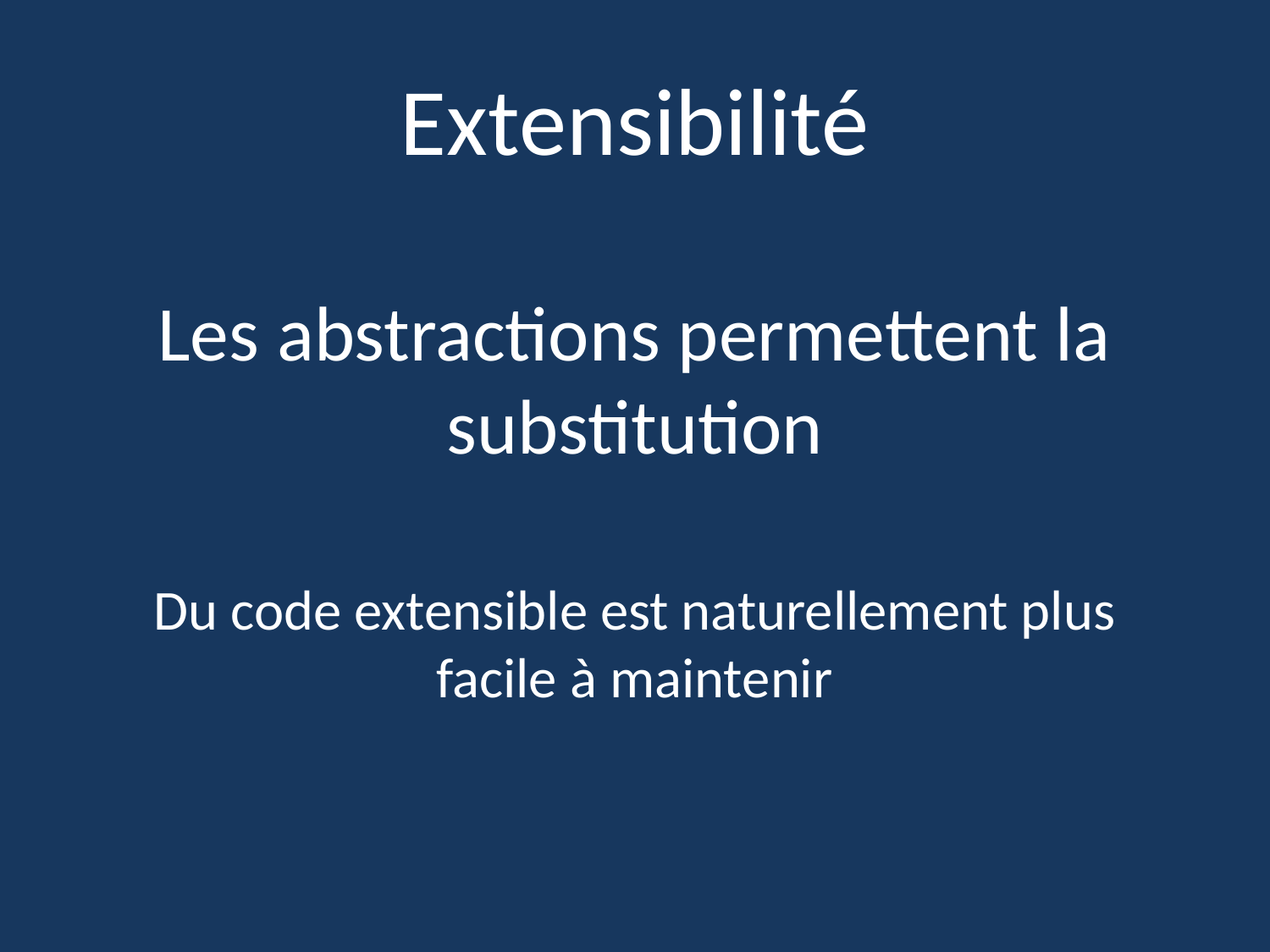

# Extensibilité
Les abstractions permettent la substitution
Du code extensible est naturellement plus facile à maintenir